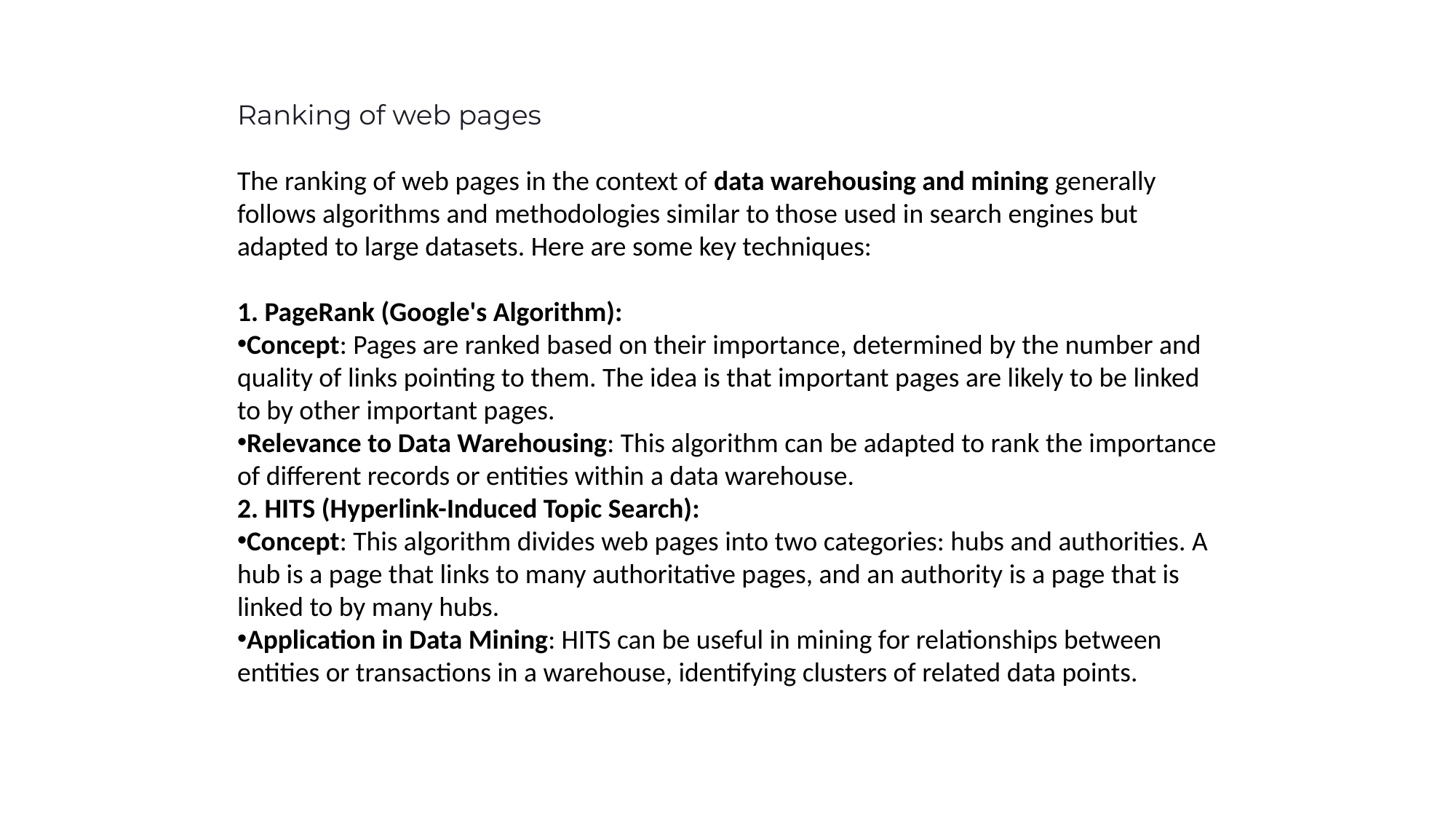

Ranking of web pages
The ranking of web pages in the context of data warehousing and mining generally follows algorithms and methodologies similar to those used in search engines but adapted to large datasets. Here are some key techniques:

1. PageRank (Google's Algorithm):
Concept: Pages are ranked based on their importance, determined by the number and quality of links pointing to them. The idea is that important pages are likely to be linked to by other important pages.
Relevance to Data Warehousing: This algorithm can be adapted to rank the importance of different records or entities within a data warehouse.
2. HITS (Hyperlink-Induced Topic Search):
Concept: This algorithm divides web pages into two categories: hubs and authorities. A hub is a page that links to many authoritative pages, and an authority is a page that is linked to by many hubs.
Application in Data Mining: HITS can be useful in mining for relationships between entities or transactions in a warehouse, identifying clusters of related data points.